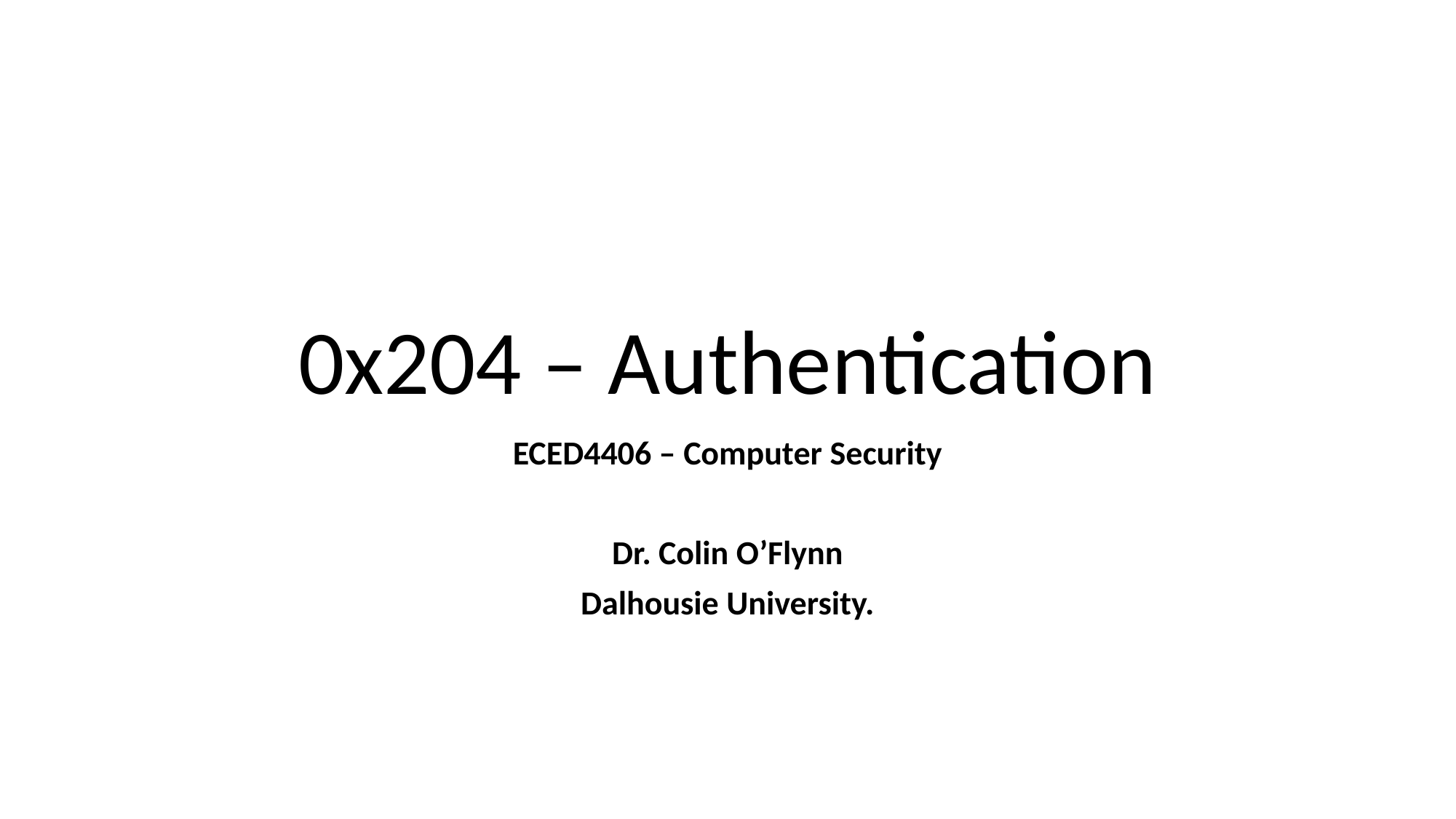

# 0x204 – Authentication
ECED4406 – Computer Security

Dr. Colin O’Flynn
Dalhousie University.